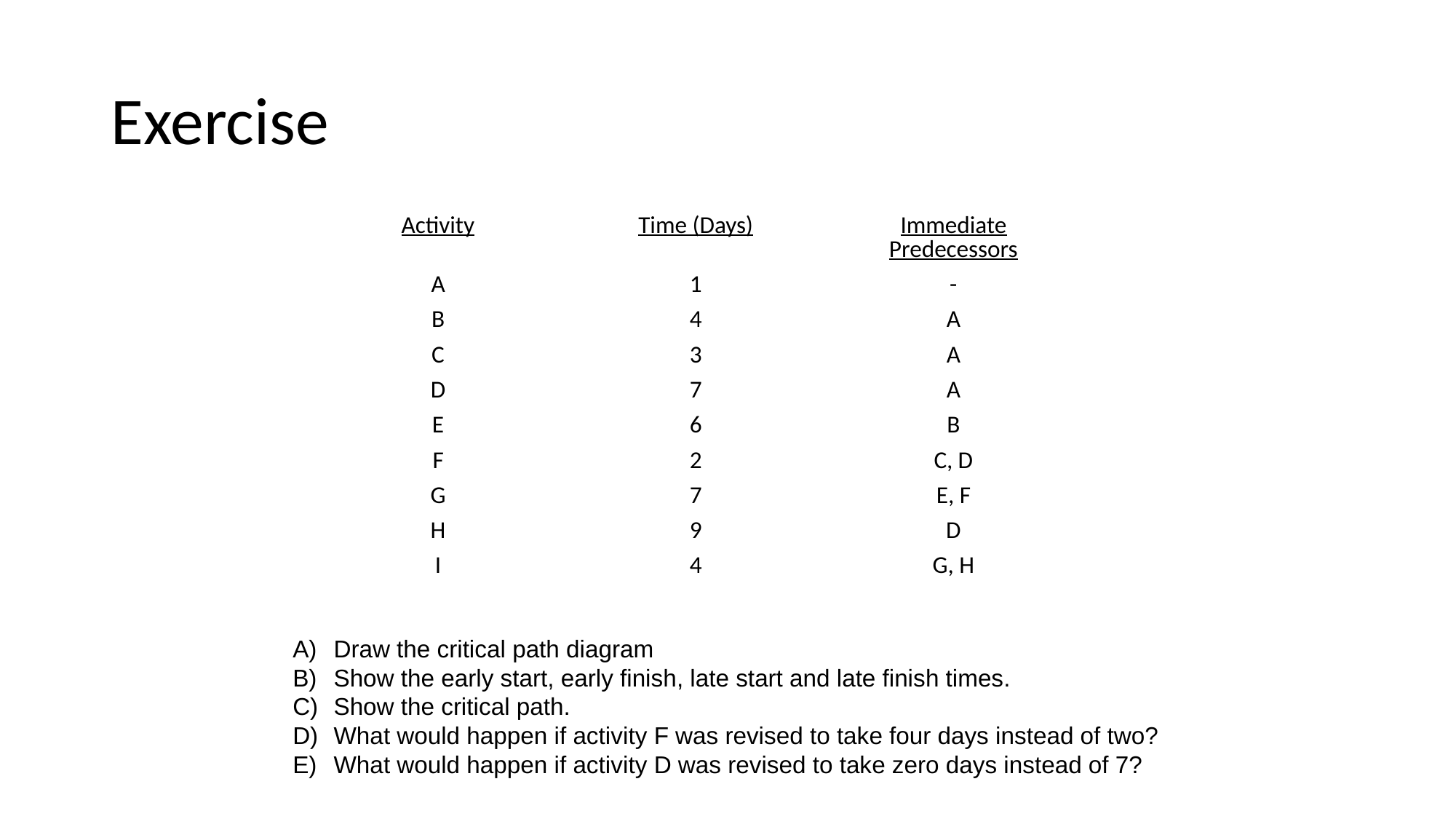

# Exercise
| Activity | Time (Days) | Immediate Predecessors |
| --- | --- | --- |
| A | 1 | - |
| B | 4 | A |
| C | 3 | A |
| D | 7 | A |
| E | 6 | B |
| F | 2 | C, D |
| G | 7 | E, F |
| H | 9 | D |
| I | 4 | G, H |
Draw the critical path diagram
Show the early start, early finish, late start and late finish times.
Show the critical path.
What would happen if activity F was revised to take four days instead of two?
What would happen if activity D was revised to take zero days instead of 7?